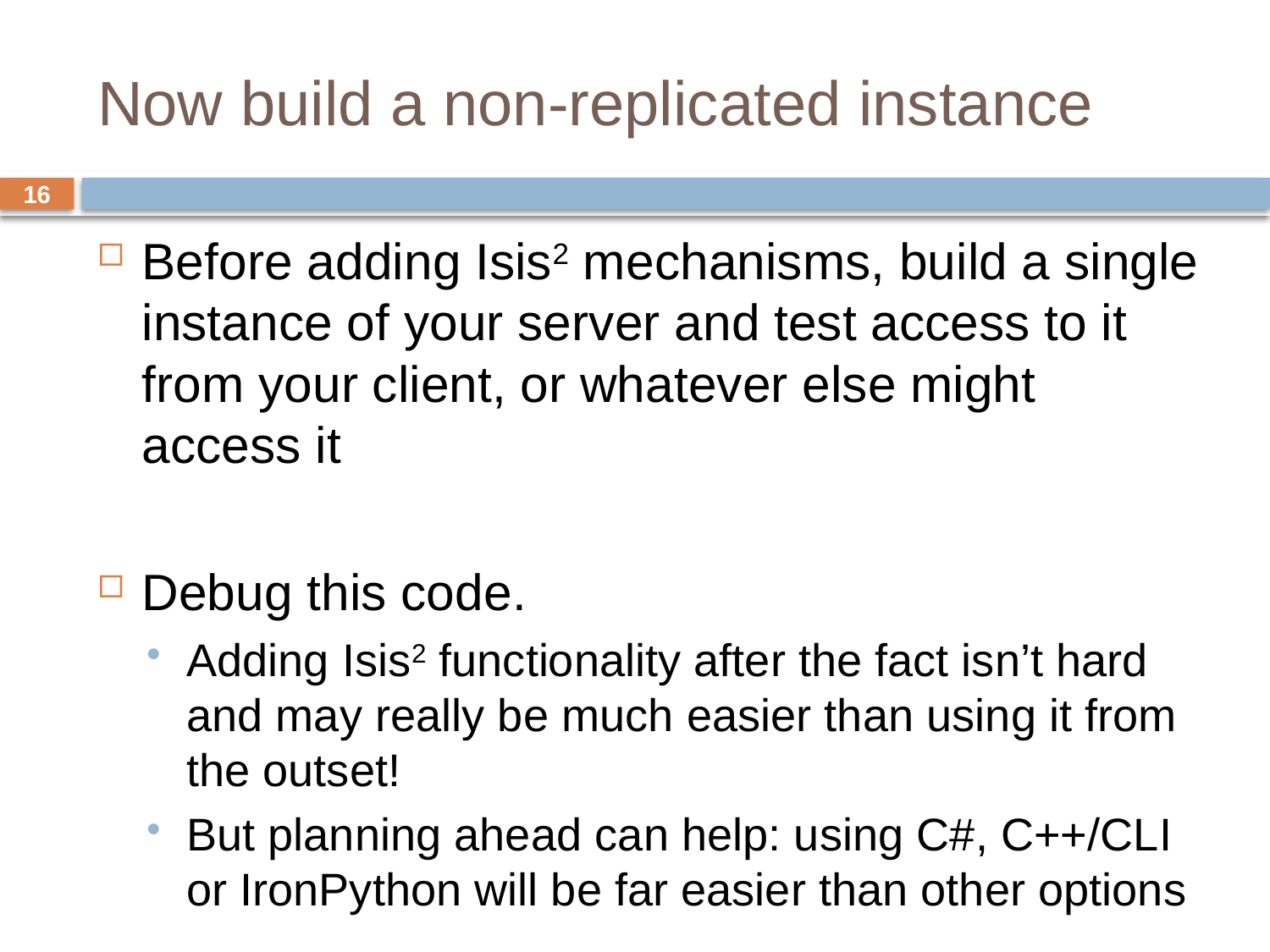

# Now build a non-replicated instance
16
Before adding Isis2 mechanisms, build a single instance of your server and test access to it from your client, or whatever else might access it

Debug this code.
Adding Isis2 functionality after the fact isn’t hard and may really be much easier than using it from the outset!
But planning ahead can help: using C#, C++/CLI or IronPython will be far easier than other options